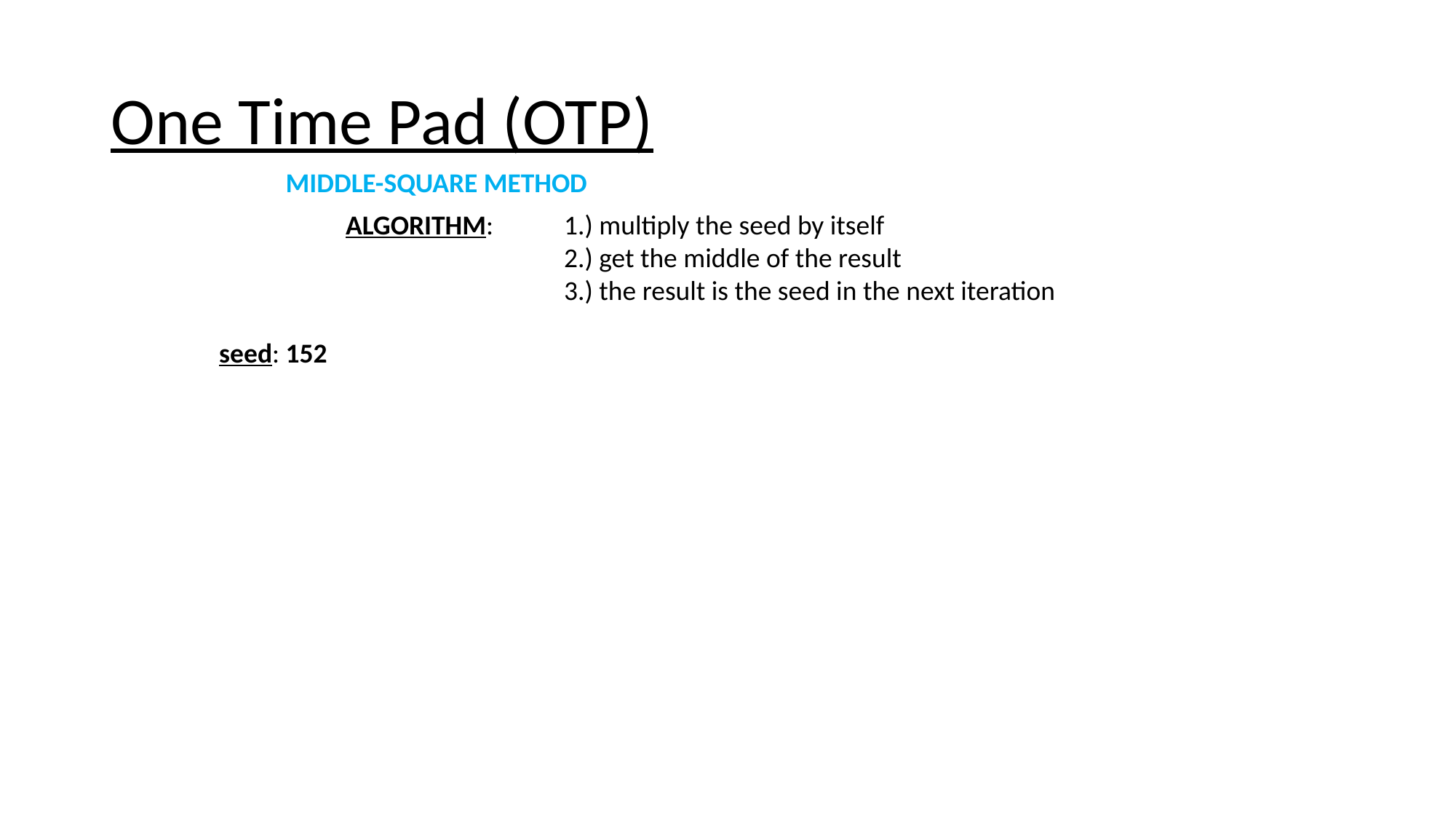

# One Time Pad (OTP)
MIDDLE-SQUARE METHOD

ALGORITHM:	1.) multiply the seed by itself
		2.) get the middle of the result
		3.) the result is the seed in the next iteration

seed: 152